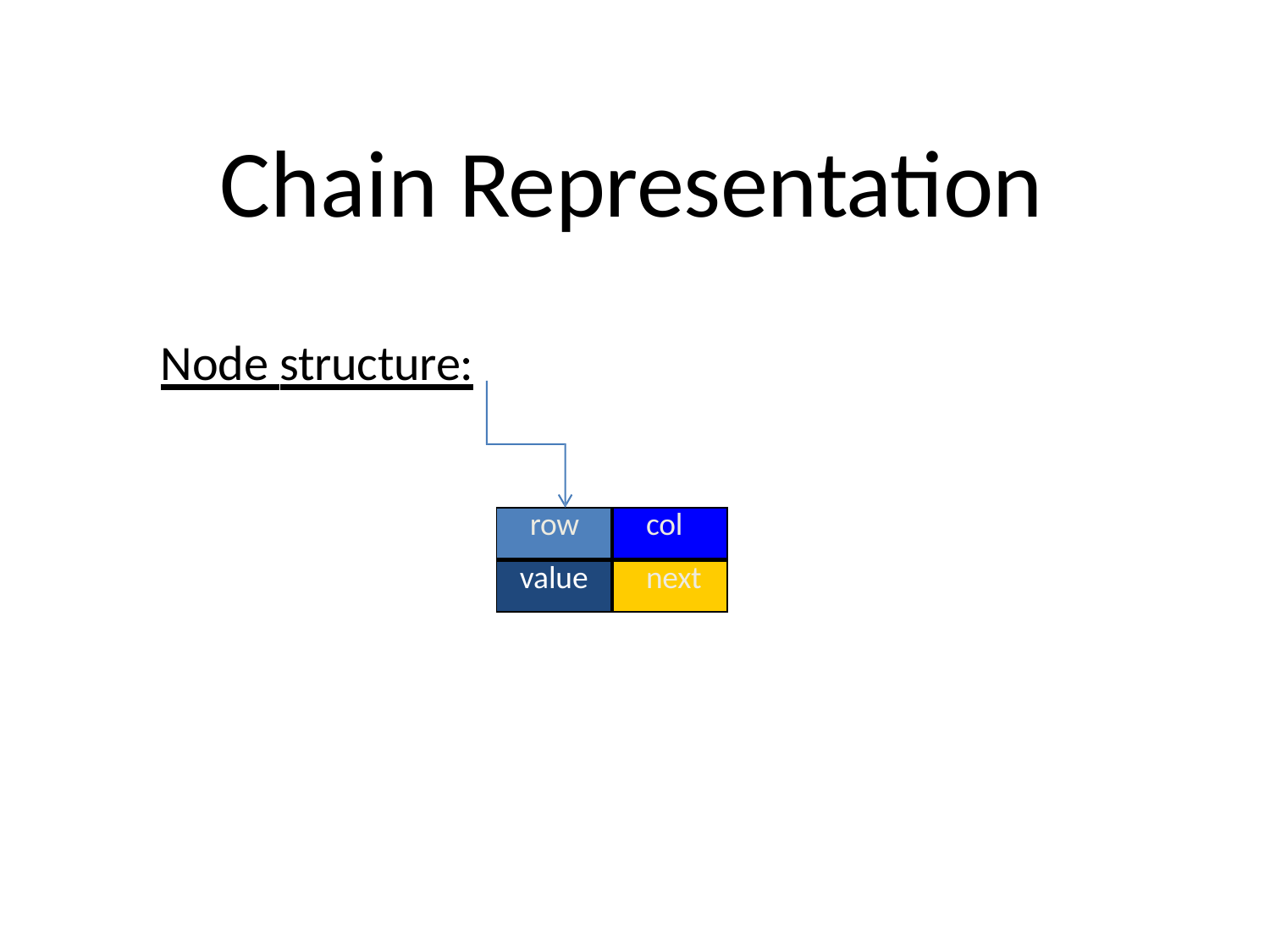

# Chain Representation
Node structure:

| row | col |
| --- | --- |
| value | next |